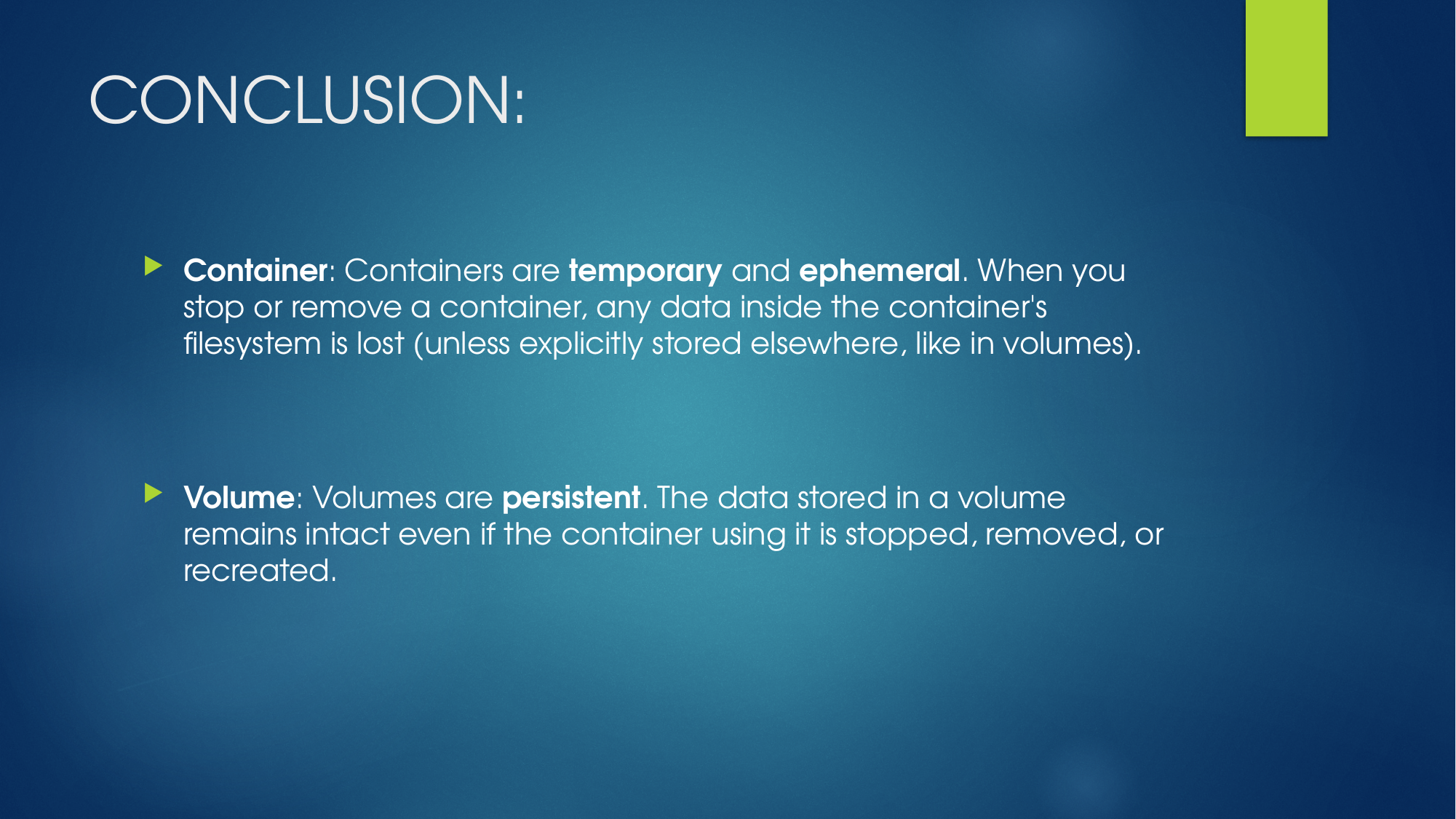

# CONCLUSION:
Container: Containers are temporary and ephemeral. When you stop or remove a container, any data inside the container's filesystem is lost (unless explicitly stored elsewhere, like in volumes).

Volume: Volumes are persistent. The data stored in a volume remains intact even if the container using it is stopped, removed, or recreated.